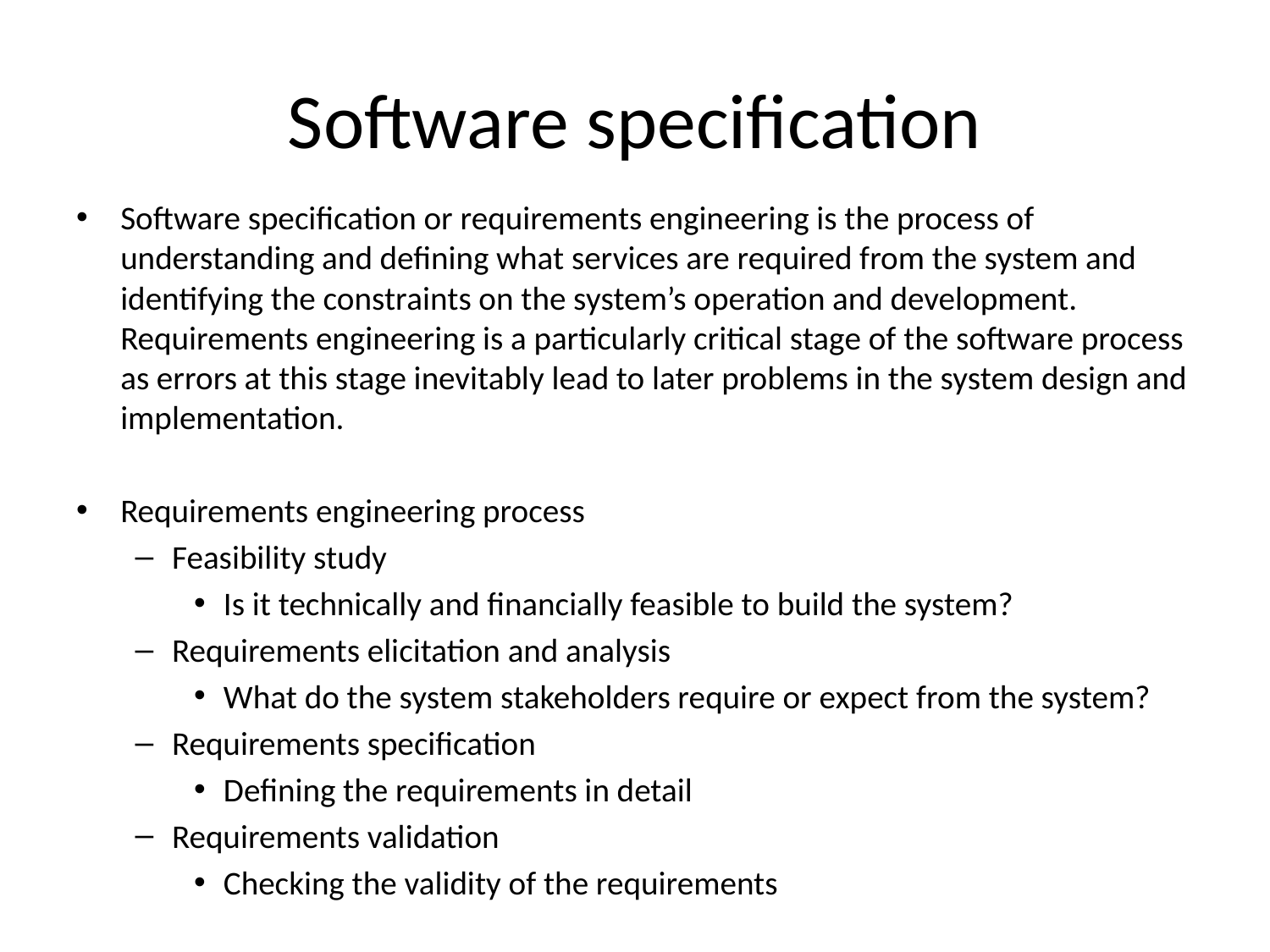

# Software specification
Software specification or requirements engineering is the process of understanding and defining what services are required from the system and identifying the constraints on the system’s operation and development. Requirements engineering is a particularly critical stage of the software process as errors at this stage inevitably lead to later problems in the system design and implementation.

Requirements engineering process
Feasibility study
Is it technically and financially feasible to build the system?
Requirements elicitation and analysis
What do the system stakeholders require or expect from the system?
Requirements specification
Defining the requirements in detail
Requirements validation
Checking the validity of the requirements